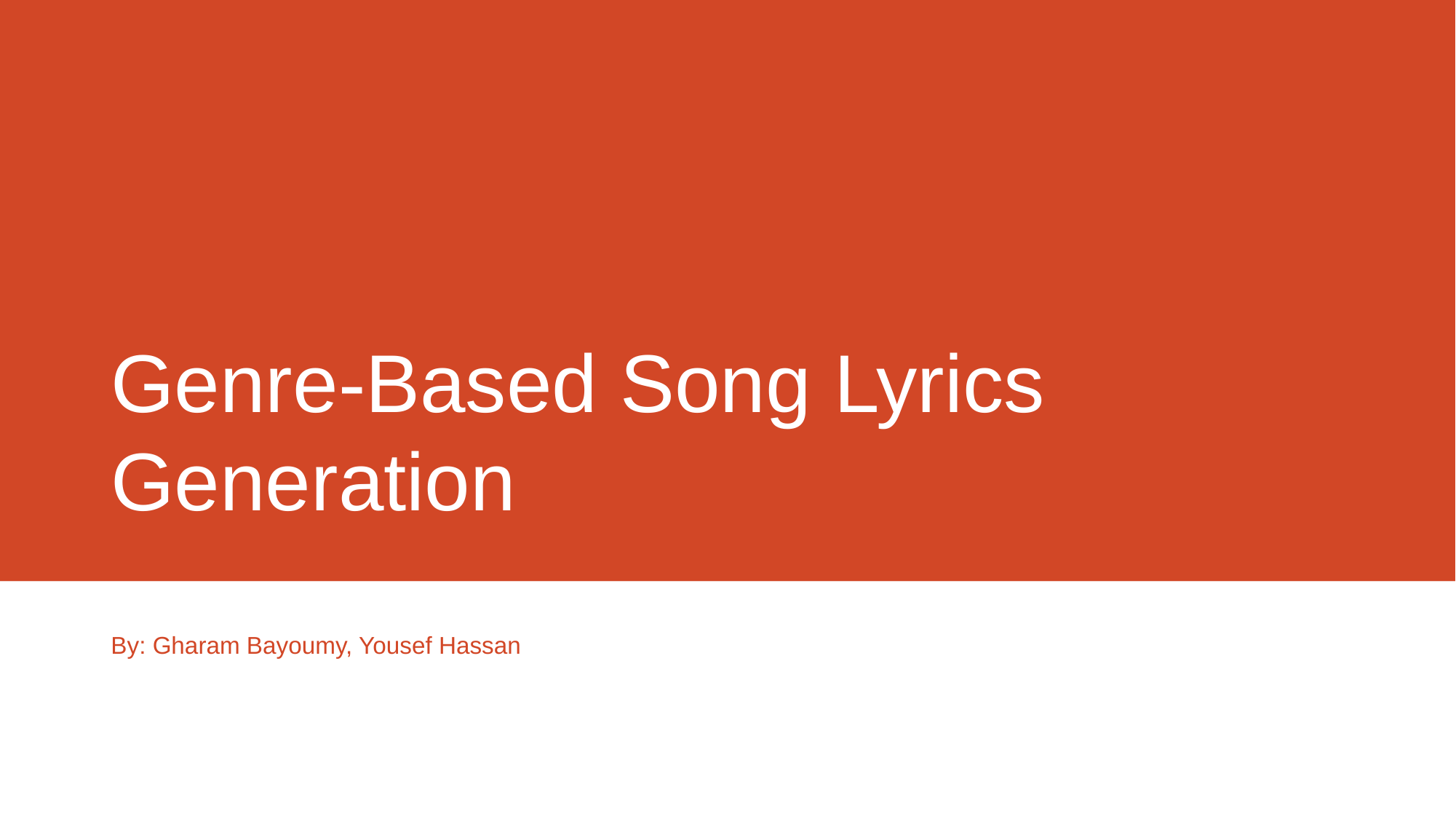

# Genre-Based Song Lyrics Generation
By: Gharam Bayoumy, Yousef Hassan